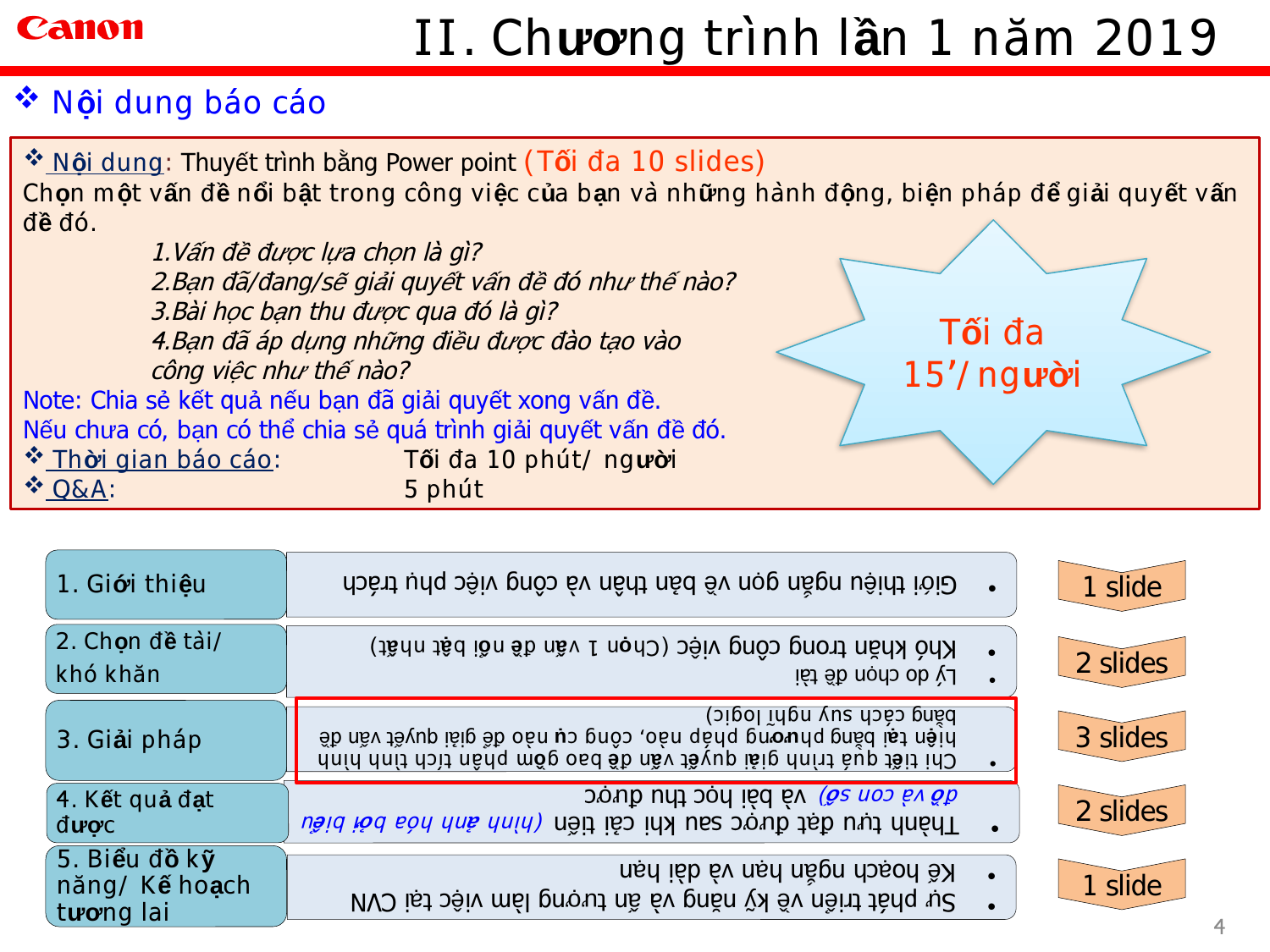

II. Chương trình lần 1 năm 2019
Nội dung báo cáo
 Nội dung: Thuyết trình bằng Power point (Tối đa 10 slides)
Chọn một vấn đề nổi bật trong công việc của bạn và những hành động, biện pháp để giải quyết vấn đề đó.
Vấn đề được lựa chọn là gì?
Bạn đã/đang/sẽ giải quyết vấn đề đó như thế nào?
Bài học bạn thu được qua đó là gì?
Bạn đã áp dụng những điều được đào tạo vào
công việc như thế nào?
Note: Chia sẻ kết quả nếu bạn đã giải quyết xong vấn đề.
Nếu chưa có, bạn có thể chia sẻ quá trình giải quyết vấn đề đó.
 Thời gian báo cáo: 	Tối đa 10 phút/ người
 Q&A: 			5 phút
Tối đa 15’/người
1 slide
Giới thiệu ngắn gọn về bản thân và công việc phụ trách
1. Giới thiệu
Lý do chọn đề tài
Khó khăn trong công việc (Chọn 1 vấn đề nổi bật nhất)
2. Chọn đề tài/
khó khăn
Chi tiết quá trình giải quyết vấn đề bao gồm phân tích tình hình hiện tại bằng phương pháp nào, công cụ nào để giải quyết vấn đề bằng cách suy nghĩ logic)
3. Giải pháp
Thành tựu đạt được sau khi cải tiến (hình ảnh hóa bởi biểu đồ và con số)  và bài học thu được
4. Kết quả đạt được
Sự phát triển về kỹ năng và ấn tượng làm việc tại CVN
Kế hoạch ngắn hạn và dài hạn
5. Biểu đồ kỹ năng/ Kế hoạch tương lai
2 slides
3 slides

2 slides
1 slide
4